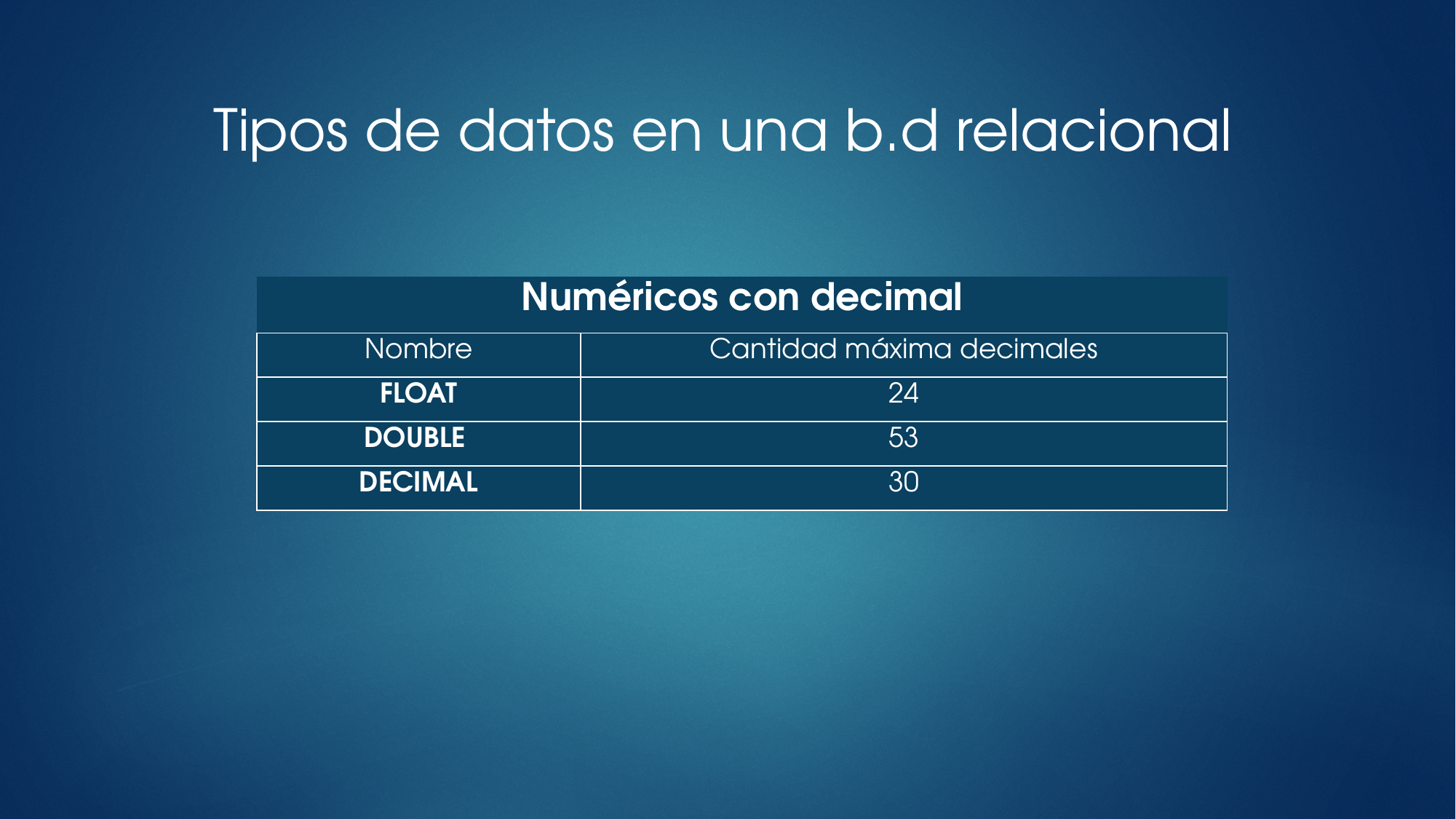

Tipos de datos en una b.d relacional
| Numéricos con decimal | Numéricos enteros |
| --- | --- |
| Nombre | Cantidad máxima decimales |
| FLOAT | 24 |
| DOUBLE | 53 |
| DECIMAL | 30 |